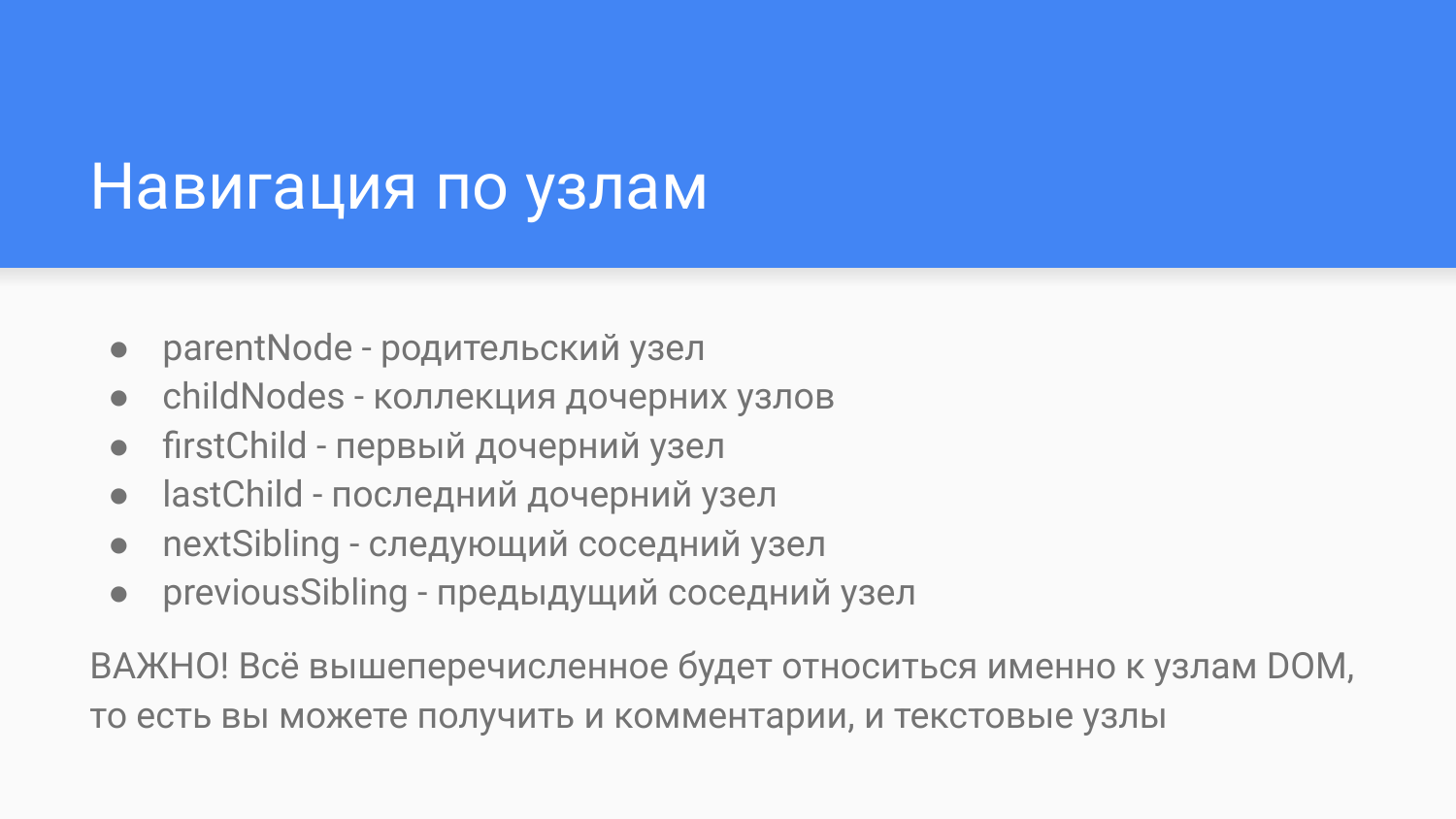

# Навигация по узлам
parentNode - родительский узел
childNodes - коллекция дочерних узлов
firstChild - первый дочерний узел
lastChild - последний дочерний узел
nextSibling - следующий соседний узел
previousSibling - предыдущий соседний узел
ВАЖНО! Всё вышеперечисленное будет относиться именно к узлам DOM, то есть вы можете получить и комментарии, и текстовые узлы